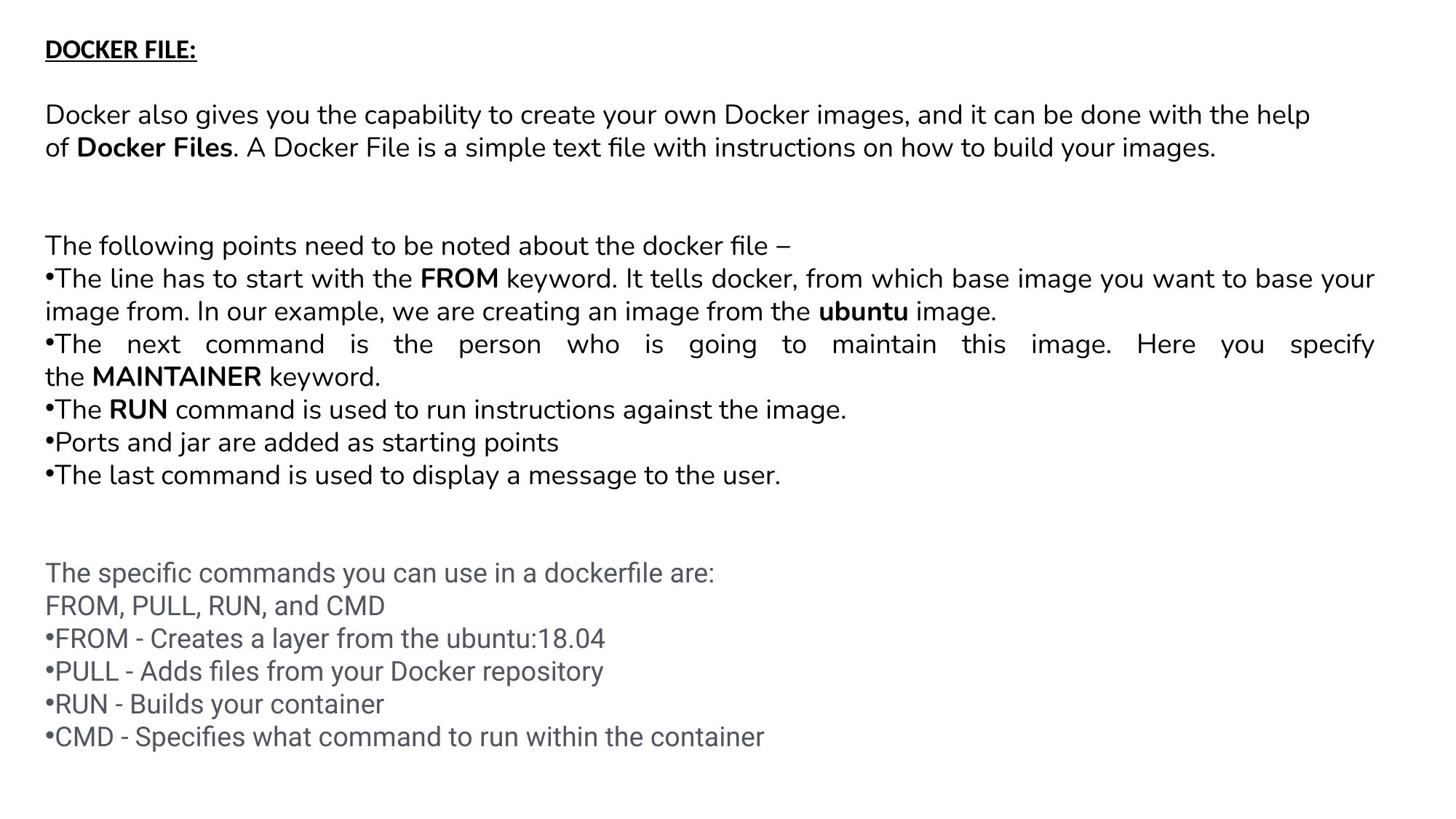

DOCKER FILE:

Docker also gives you the capability to create your own Docker images, and it can be done with the help of Docker Files. A Docker File is a simple text file with instructions on how to build your images.

The following points need to be noted about the docker file −
The line has to start with the FROM keyword. It tells docker, from which base image you want to base your image from. In our example, we are creating an image from the ubuntu image.
The next command is the person who is going to maintain this image. Here you specify the MAINTAINER keyword.
The RUN command is used to run instructions against the image.
Ports and jar are added as starting points
The last command is used to display a message to the user.

The specific commands you can use in a dockerfile are:
FROM, PULL, RUN, and CMD
FROM - Creates a layer from the ubuntu:18.04
PULL - Adds files from your Docker repository
RUN - Builds your container
CMD - Specifies what command to run within the container